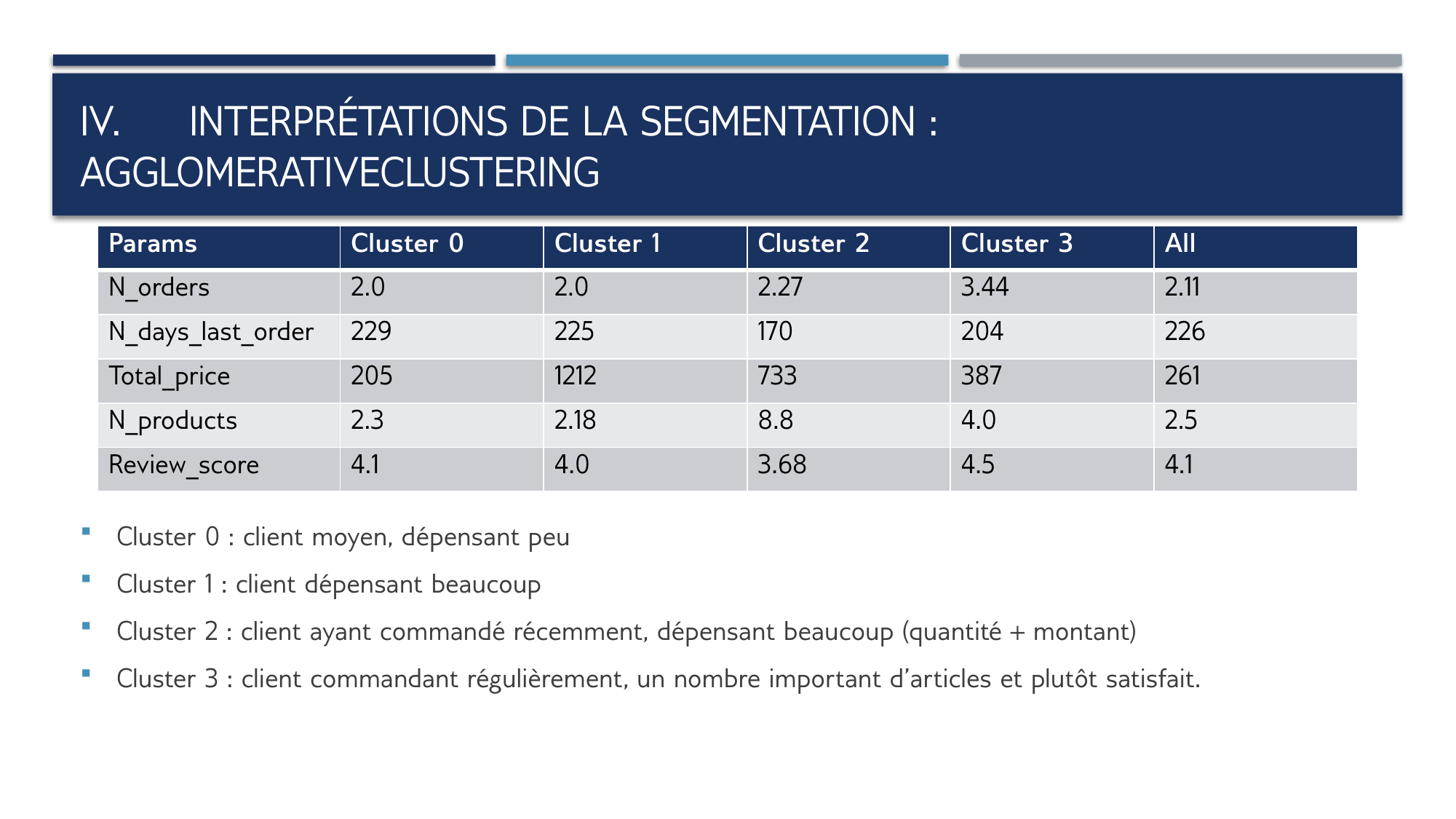

# IV. 	Interprétations de la segmentation : AgglomerativeClustering
| Params | Cluster 0 | Cluster 1 | Cluster 2 | Cluster 3 | All |
| --- | --- | --- | --- | --- | --- |
| N\_orders | 2.0 | 2.0 | 2.27 | 3.44 | 2.11 |
| N\_days\_last\_order | 229 | 225 | 170 | 204 | 226 |
| Total\_price | 205 | 1212 | 733 | 387 | 261 |
| N\_products | 2.3 | 2.18 | 8.8 | 4.0 | 2.5 |
| Review\_score | 4.1 | 4.0 | 3.68 | 4.5 | 4.1 |
Cluster 0 : client moyen, dépensant peu
Cluster 1 : client dépensant beaucoup
Cluster 2 : client ayant commandé récemment, dépensant beaucoup (quantité + montant)
Cluster 3 : client commandant régulièrement, un nombre important d’articles et plutôt satisfait.